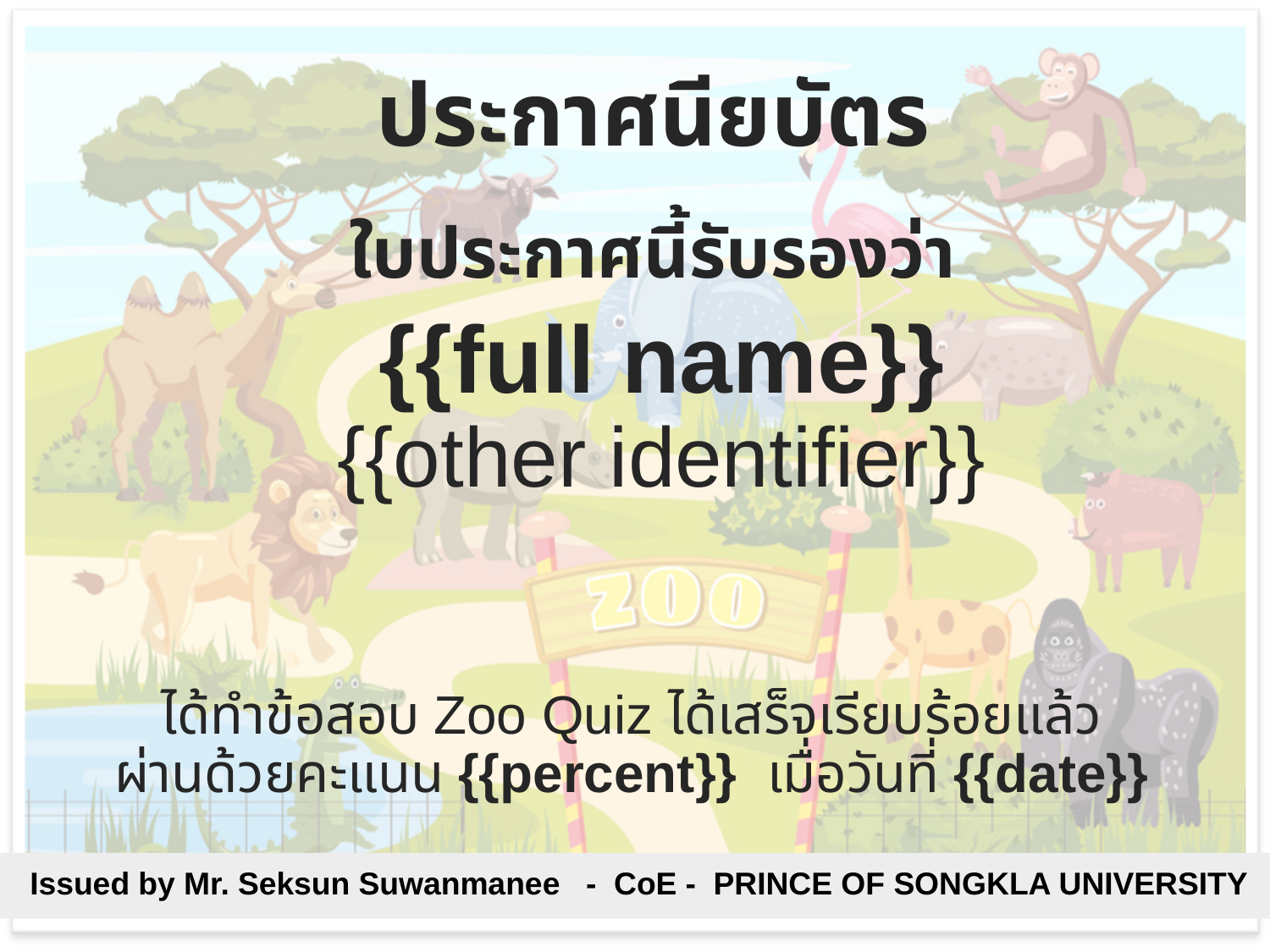

# ประกาศนียบัตร
ใบประกาศนี้รับรองว่า
{{full name}}
{{other identifier}}
ได้ทำข้อสอบ Zoo Quiz ได้เสร็จเรียบร้อยแล้ว
ผ่านด้วยคะแนน {{percent}}  เมื่อวันที่ {{date}}
  Issued by Mr. Seksun Suwanmanee   -  CoE -  PRINCE OF SONGKLA UNIVERSITY